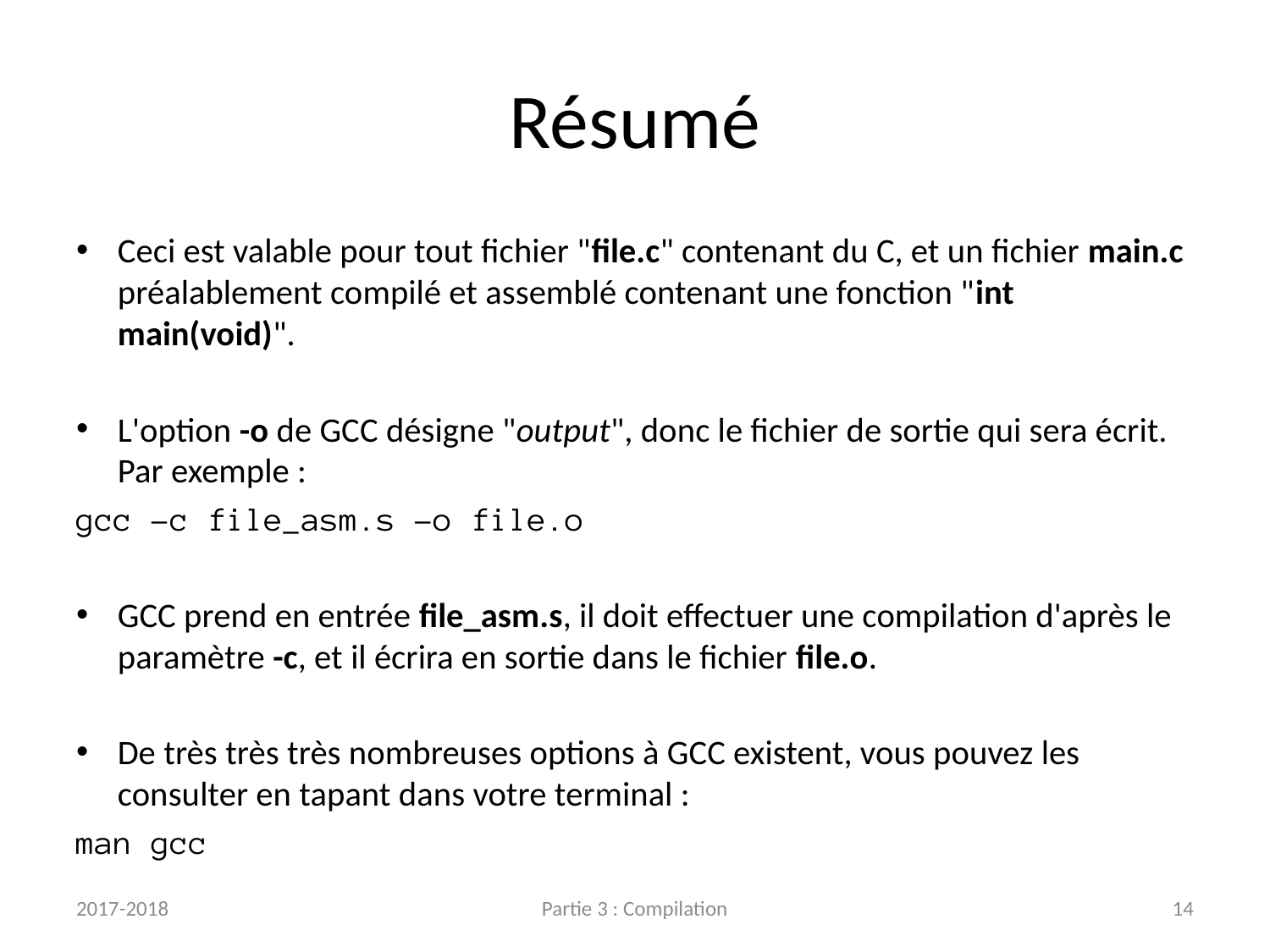

# Résumé
Ceci est valable pour tout fichier "file.c" contenant du C, et un fichier main.c préalablement compilé et assemblé contenant une fonction "int main(void)".

L'option -o de GCC désigne "output", donc le fichier de sortie qui sera écrit.
Par exemple :
gcc -c file_asm.s -o file.o

GCC prend en entrée file_asm.s, il doit effectuer une compilation d'après le paramètre -c, et il écrira en sortie dans le fichier file.o.

De très très très nombreuses options à GCC existent, vous pouvez les consulter en tapant dans votre terminal :
man gcc
2017-2018
Partie 3 : Compilation
14